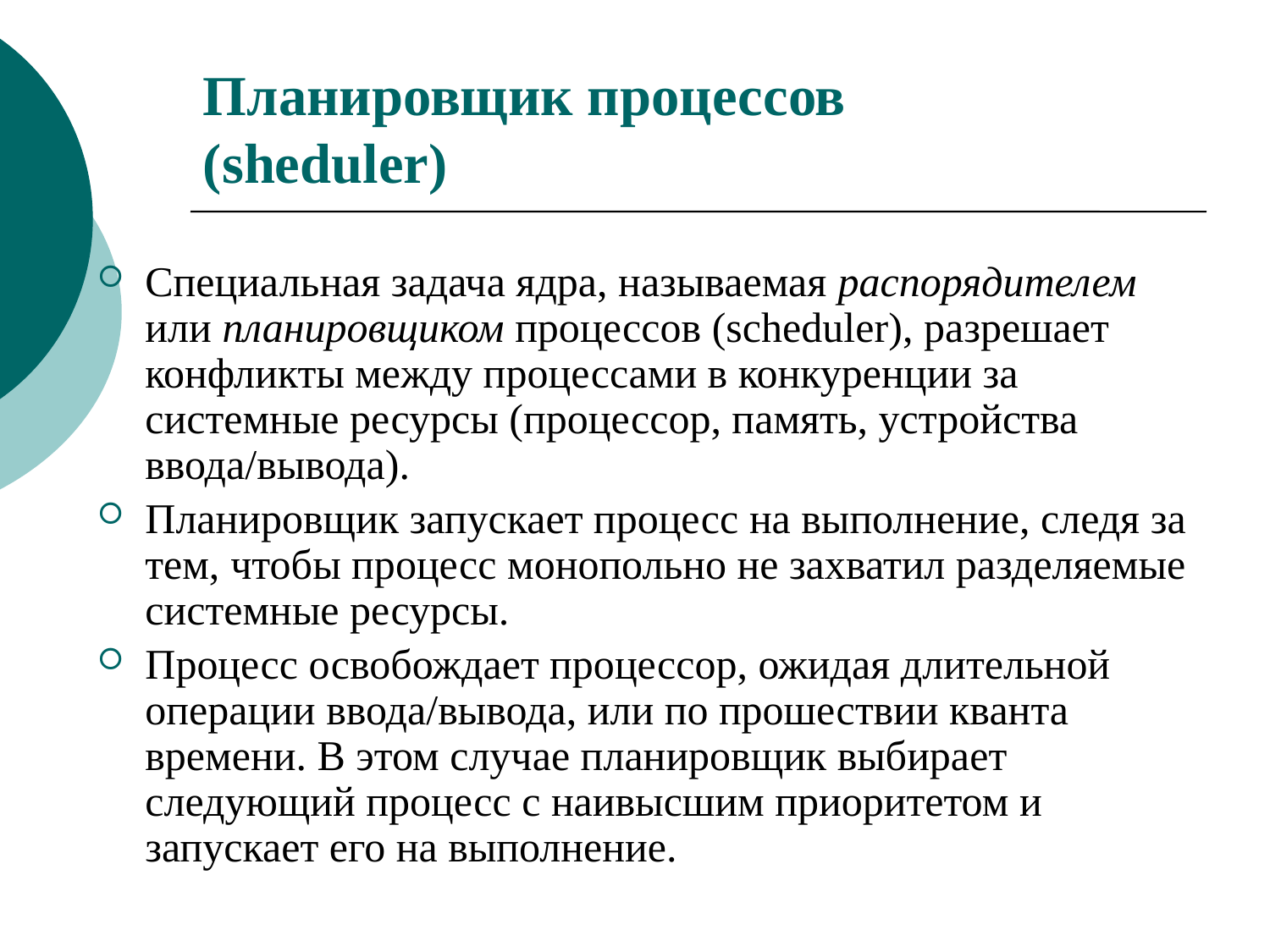

# Планировщик процессов (sheduler)
Специальная задача ядра, называемая распорядителем или планировщиком процессов (scheduler), разрешает конфликты между процессами в конкуренции за системные ресурсы (процессор, память, устройства ввода/вывода).
Планировщик запускает процесс на выполнение, следя за тем, чтобы процесс монопольно не захватил разделяемые системные ресурсы.
Процесс освобождает процессор, ожидая длительной операции ввода/вывода, или по прошествии кванта времени. В этом случае планировщик выбирает следующий процесс с наивысшим приоритетом и запускает его на выполнение.